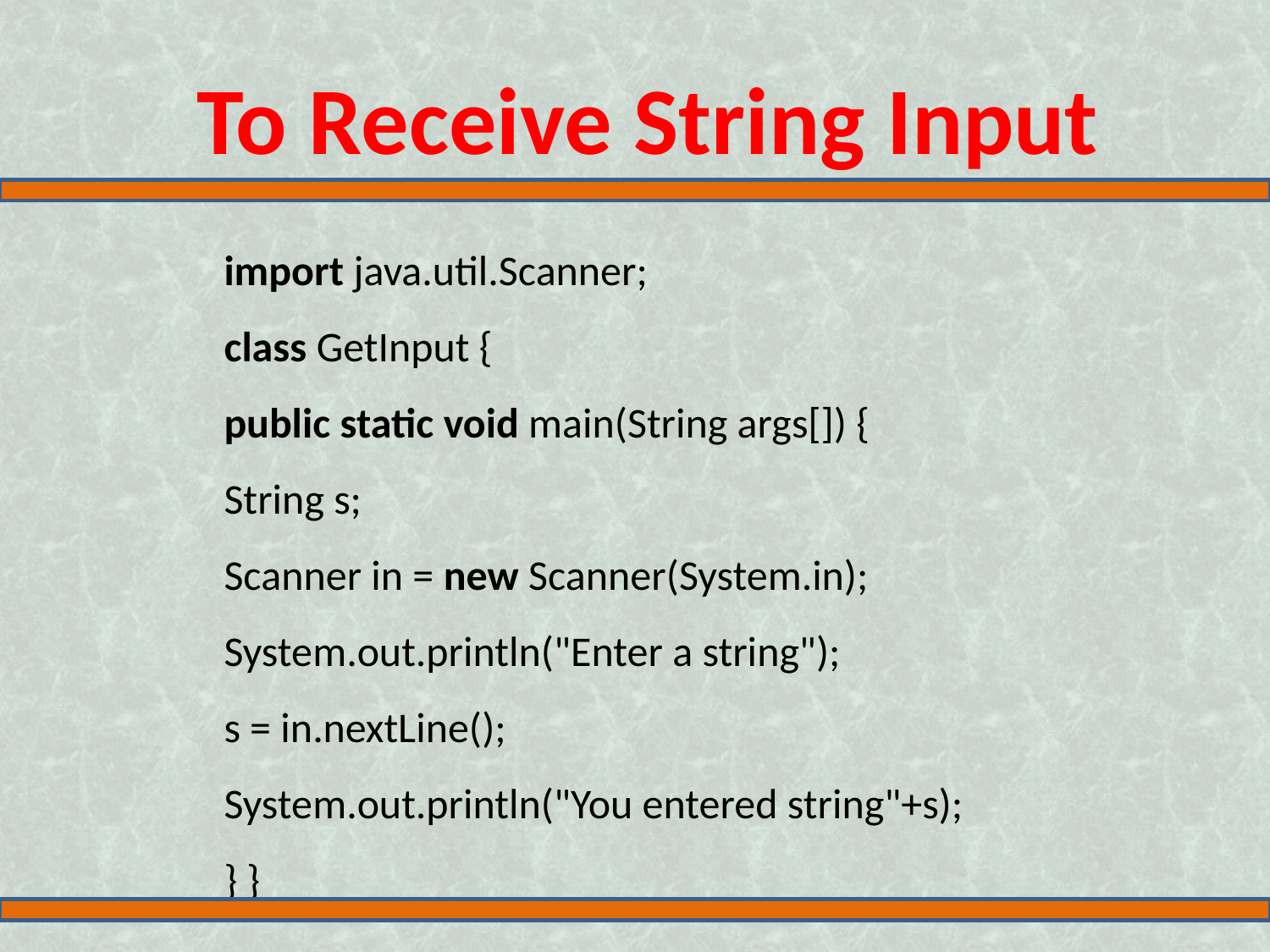

To Receive String Input

import java.util.Scanner;
class GetInput {
public static void main(String args[]) {
String s;
Scanner in = new Scanner(System.in);
System.out.println("Enter a string");
s = in.nextLine();
System.out.println("You entered string"+s);
} }